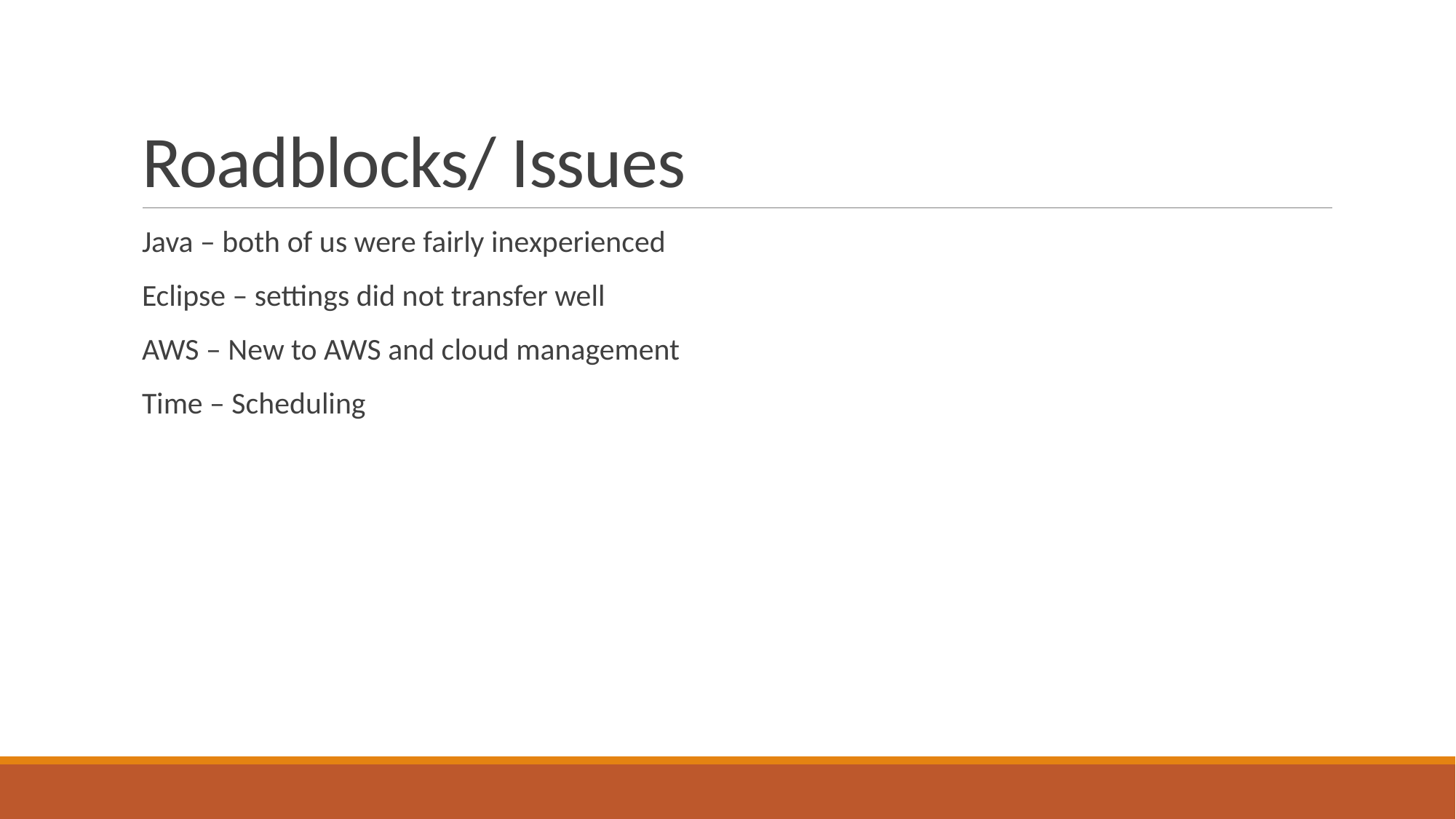

# Roadblocks/ Issues
Java – both of us were fairly inexperienced
Eclipse – settings did not transfer well
AWS – New to AWS and cloud management
Time – Scheduling